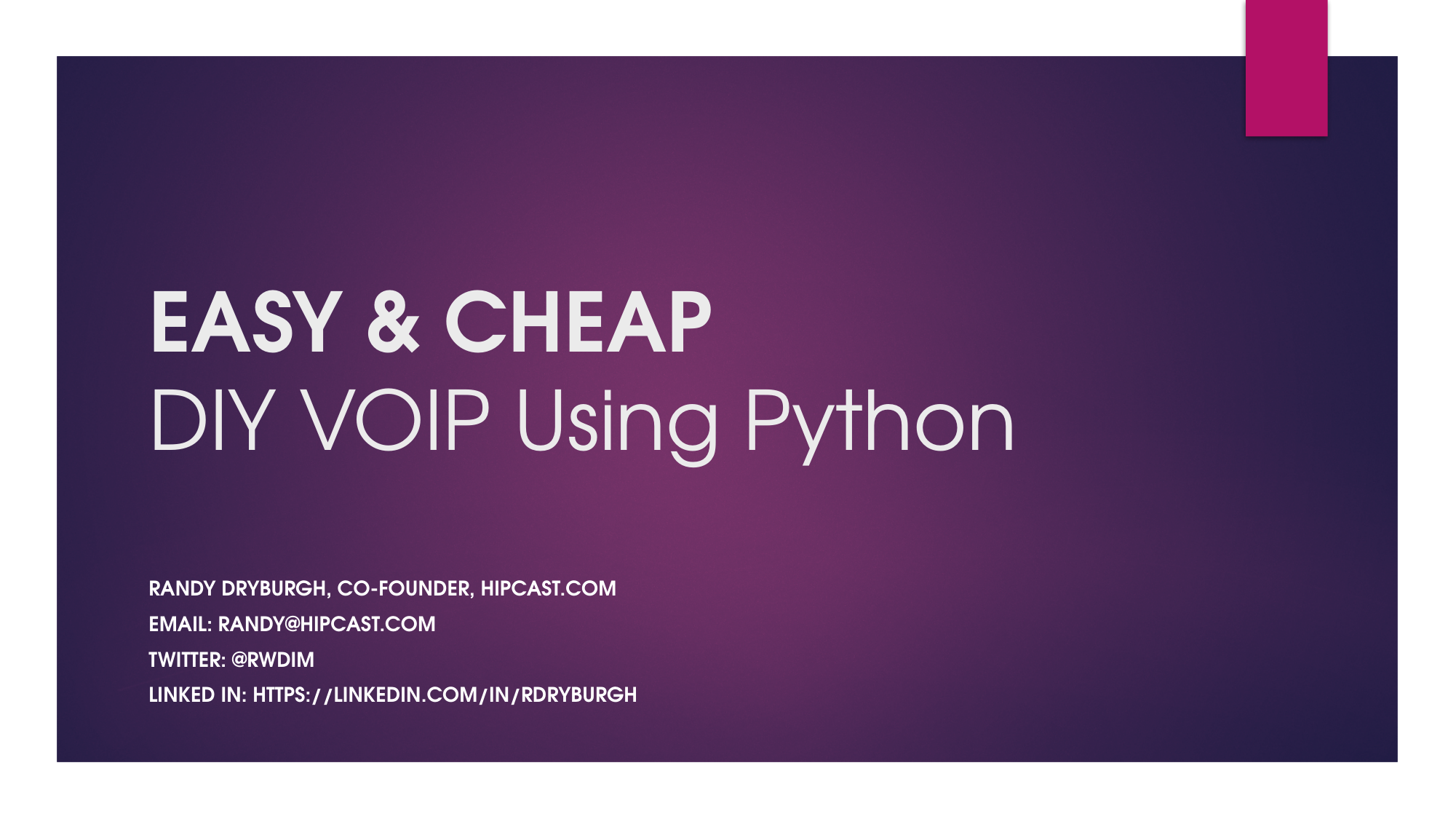

# EASY & CHEAP DIY VOIP Using Python
Randy Dryburgh, Co-founder, hipcast.com
email: randy@hipcast.com
TWITTER: @rwdim
Linked in: https://linkedin.com/in/rdryburgh